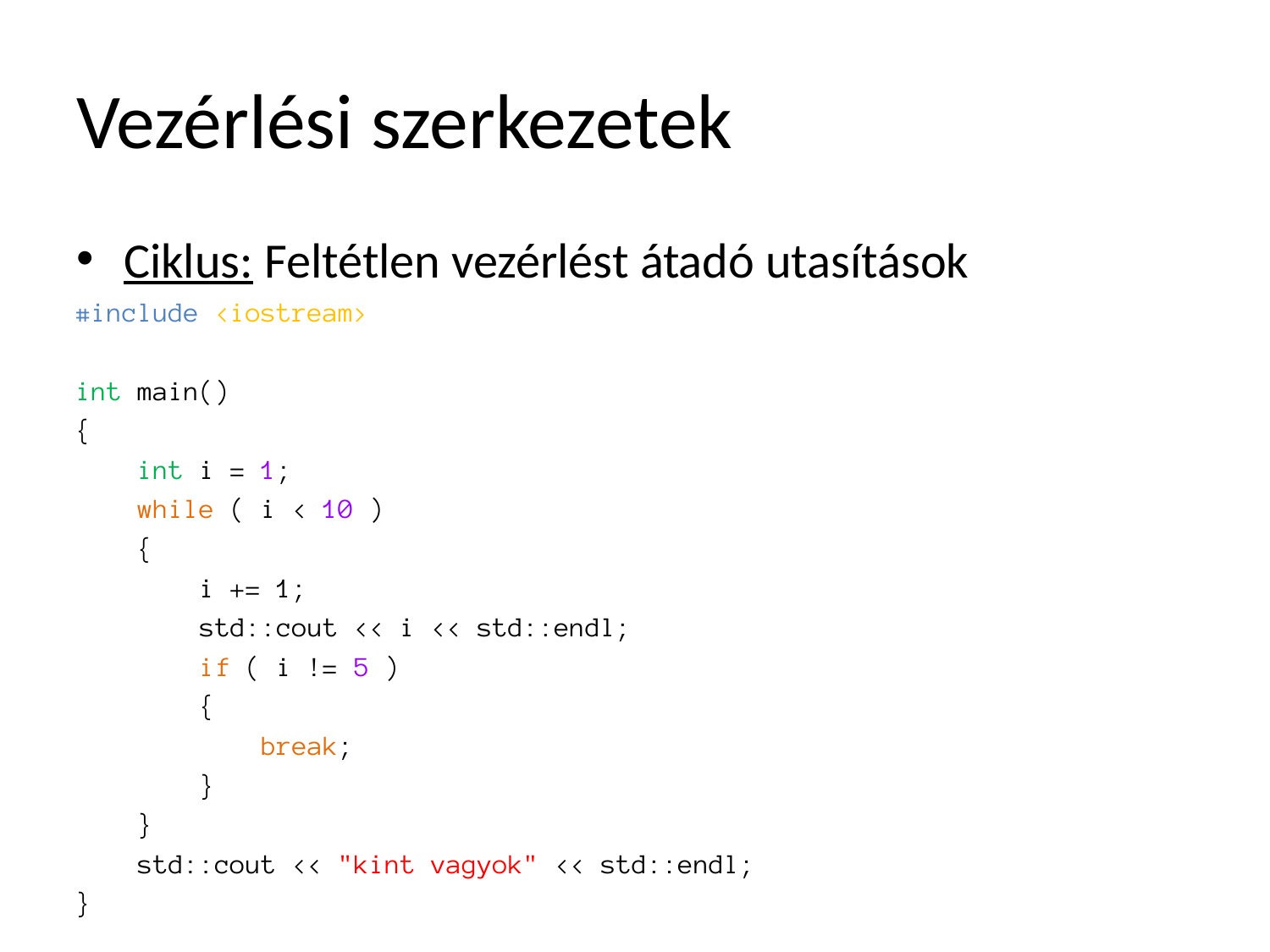

# Vezérlési szerkezetek
Ciklus: Feltétlen vezérlést átadó utasítások
#include <iostream>

int main()
{
    int i = 1;
    while ( i < 10 )
    {
        i += 1;
        std::cout << i << std::endl;
        if ( i != 5 )
        {
            break;
        }
    }
    std::cout << "kint vagyok" << std::endl;
}